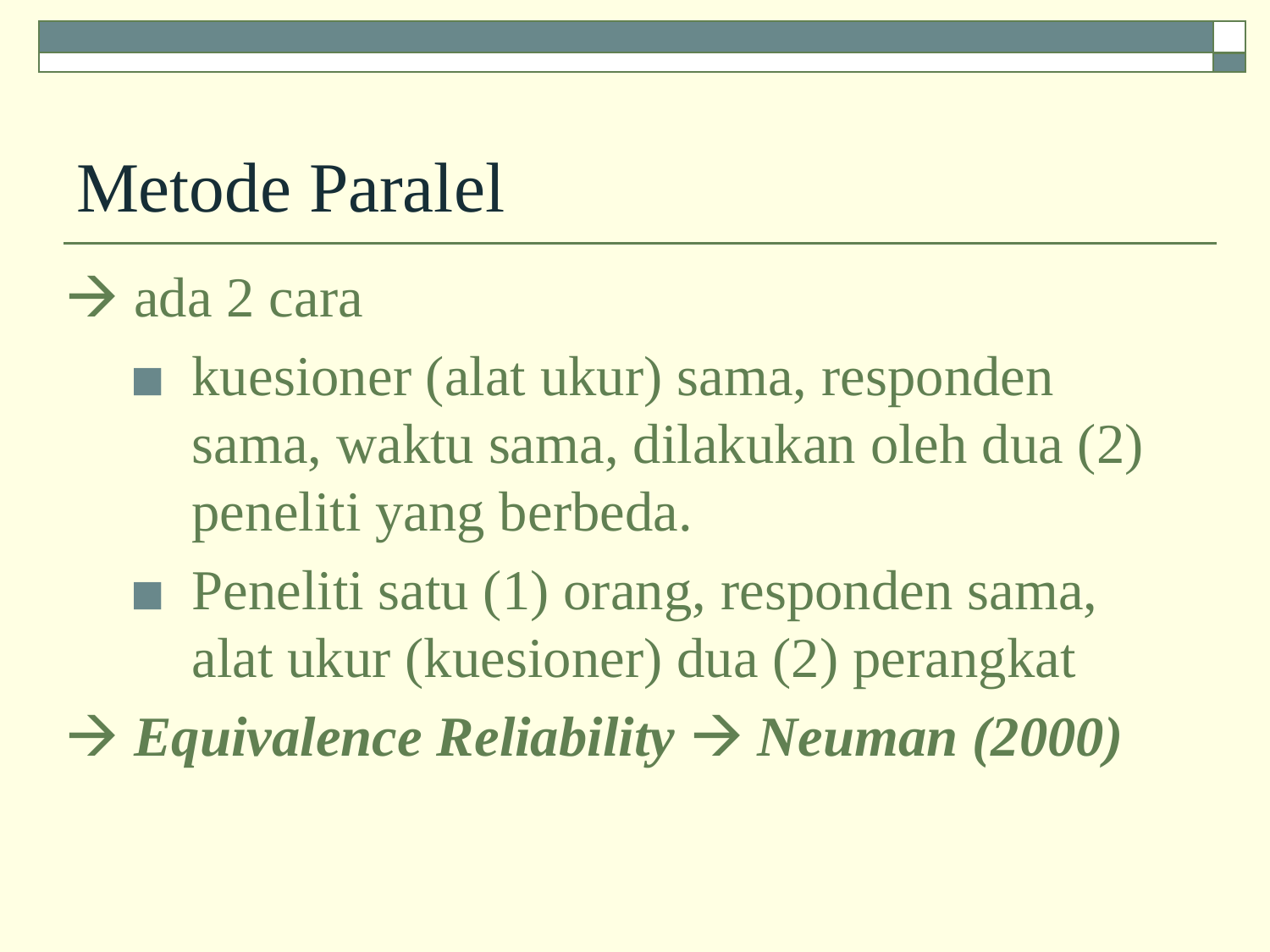

# Metode Paralel
🡪 ada 2 cara
kuesioner (alat ukur) sama, responden sama, waktu sama, dilakukan oleh dua (2) peneliti yang berbeda.
Peneliti satu (1) orang, responden sama, alat ukur (kuesioner) dua (2) perangkat
🡪 Equivalence Reliability 🡪 Neuman (2000)